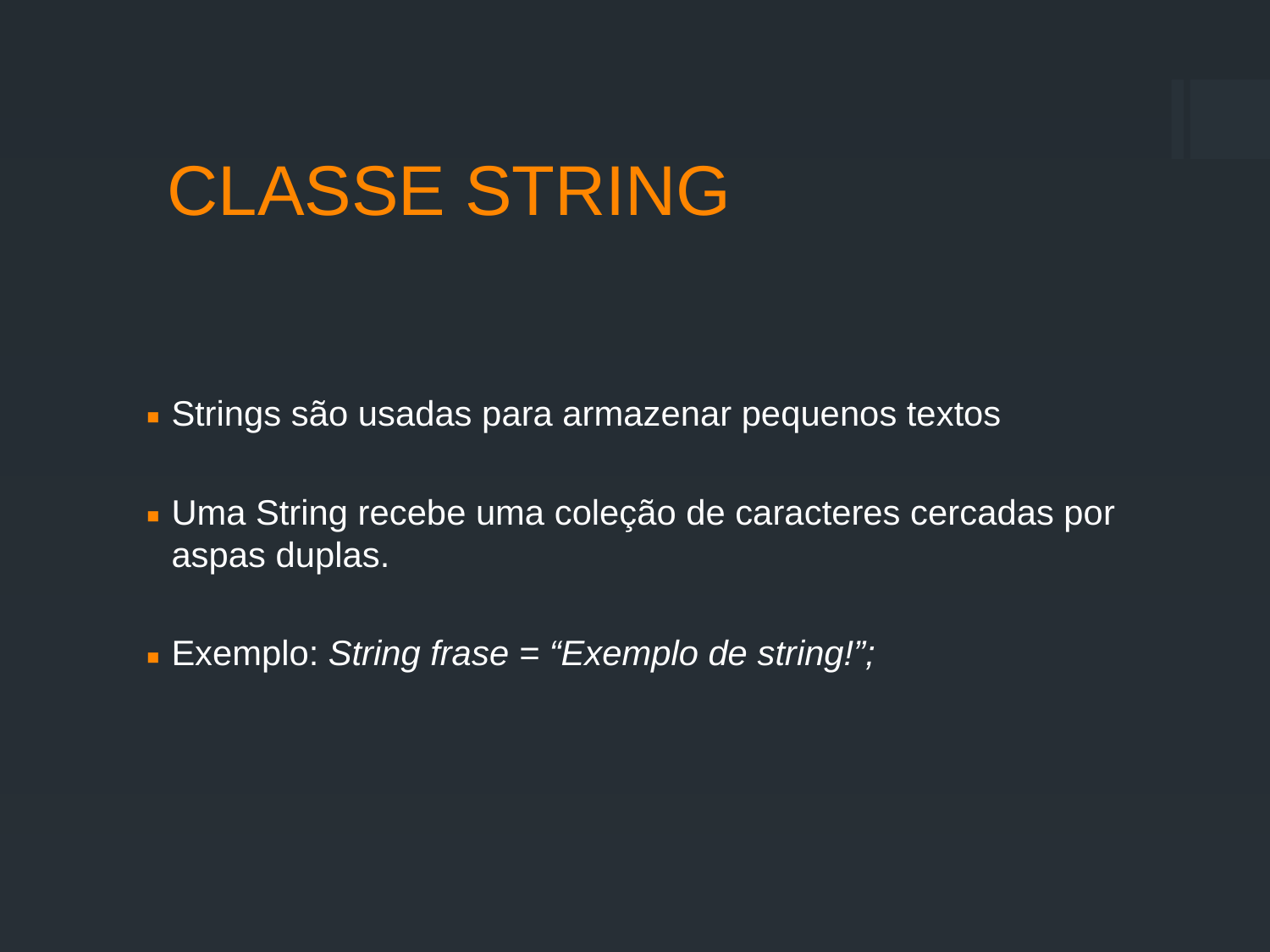

CLASSE STRING
Strings são usadas para armazenar pequenos textos

Uma String recebe uma coleção de caracteres cercadas por aspas duplas.

Exemplo: String frase = “Exemplo de string!”;